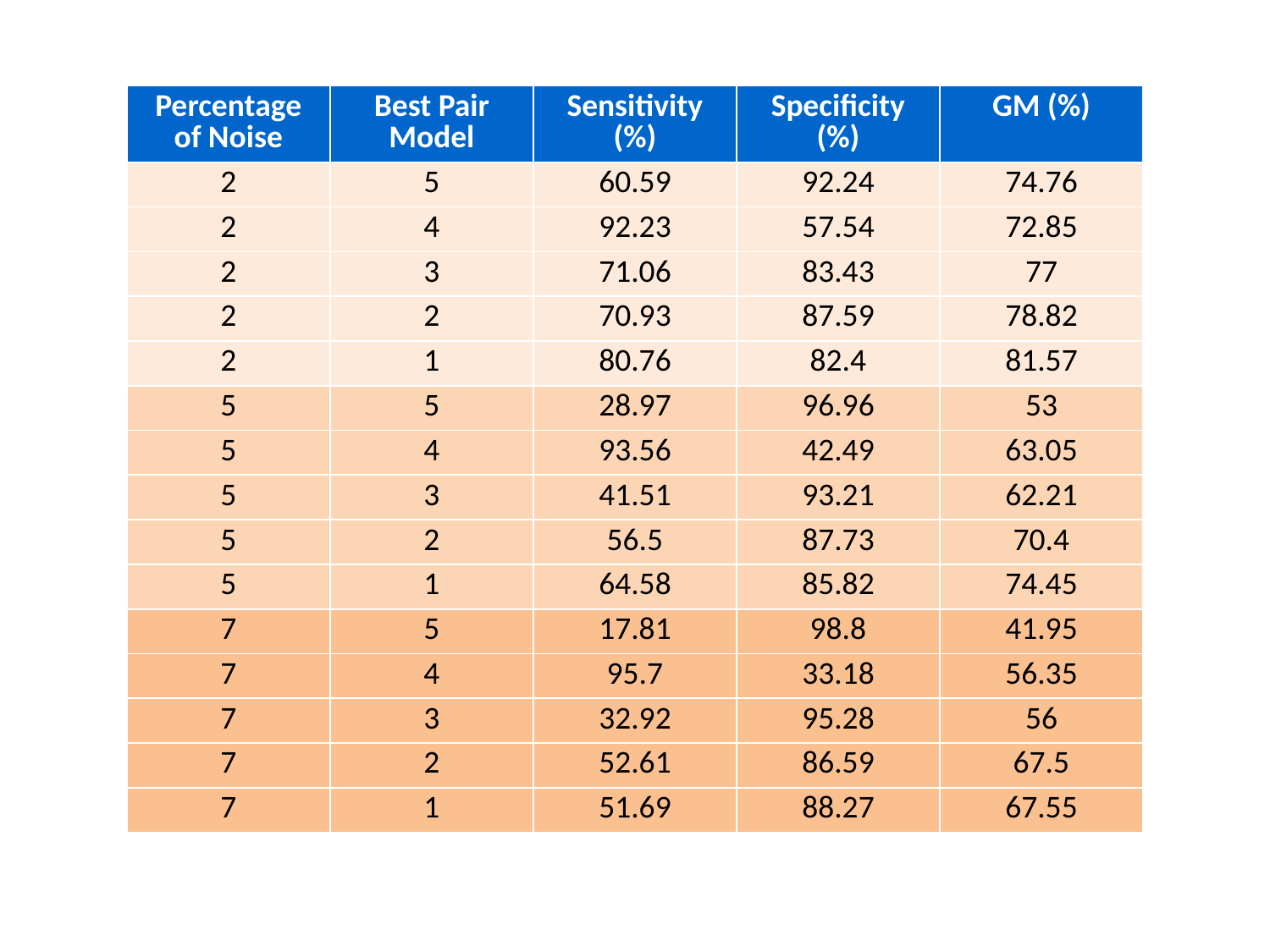

# Stripe Noise
| Percentage of Noise | Best Pair Model | Sensitivity (%) | Specificity (%) | GM (%) |
| --- | --- | --- | --- | --- |
| 2 | 5 | 60.59 | 92.24 | 74.76 |
| 2 | 4 | 92.23 | 57.54 | 72.85 |
| 2 | 3 | 71.06 | 83.43 | 77 |
| 2 | 2 | 70.93 | 87.59 | 78.82 |
| 2 | 1 | 80.76 | 82.4 | 81.57 |
| 5 | 5 | 28.97 | 96.96 | 53 |
| 5 | 4 | 93.56 | 42.49 | 63.05 |
| 5 | 3 | 41.51 | 93.21 | 62.21 |
| 5 | 2 | 56.5 | 87.73 | 70.4 |
| 5 | 1 | 64.58 | 85.82 | 74.45 |
| 7 | 5 | 17.81 | 98.8 | 41.95 |
| 7 | 4 | 95.7 | 33.18 | 56.35 |
| 7 | 3 | 32.92 | 95.28 | 56 |
| 7 | 2 | 52.61 | 86.59 | 67.5 |
| 7 | 1 | 51.69 | 88.27 | 67.55 |